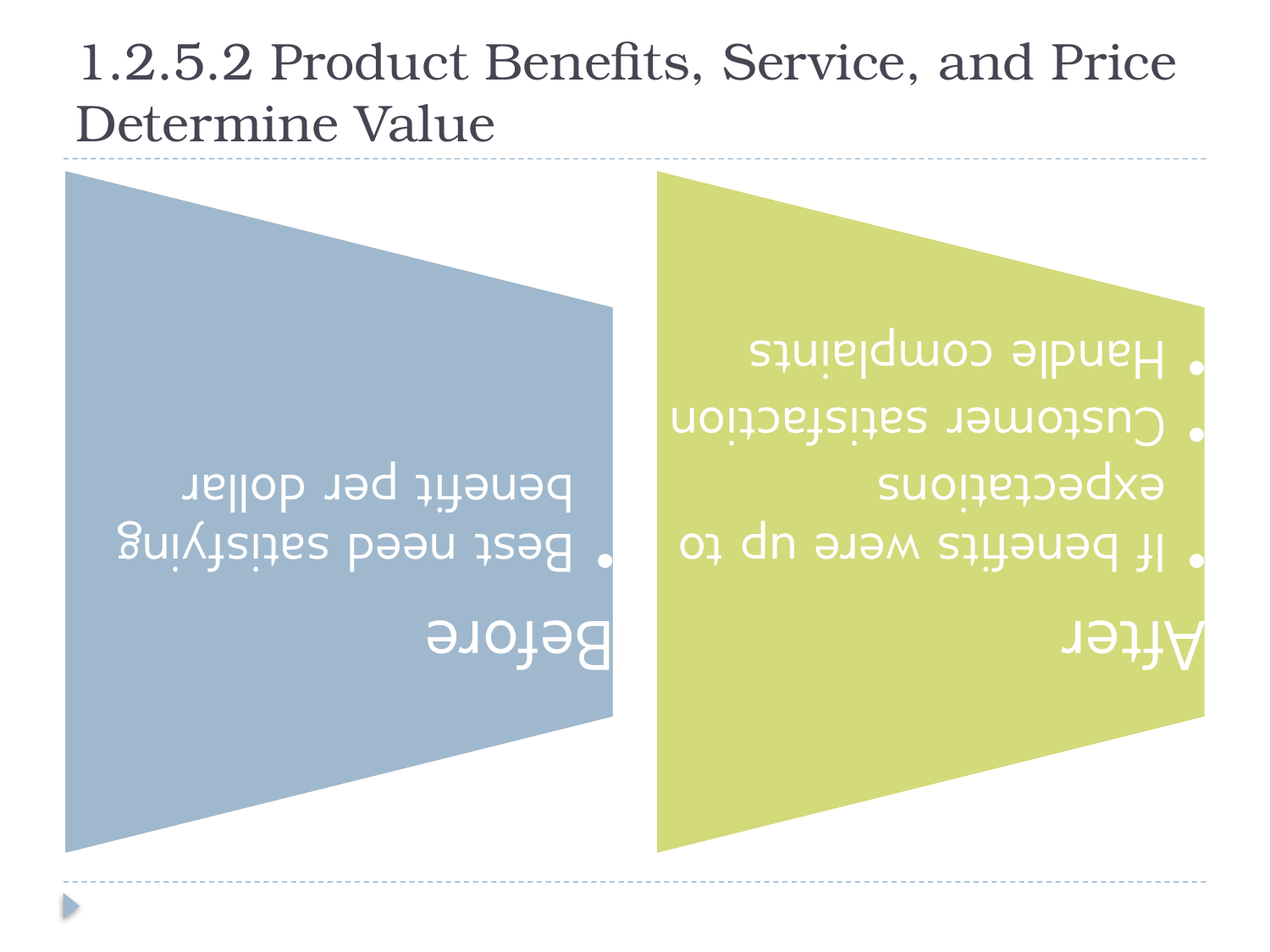

# 1.2.5.2 Product Benefits, Service, and Price Determine Value
Before
Best need satisfying benefit per dollar
After
If benefits were up to expectations
Customer satisfaction
Handle complaints